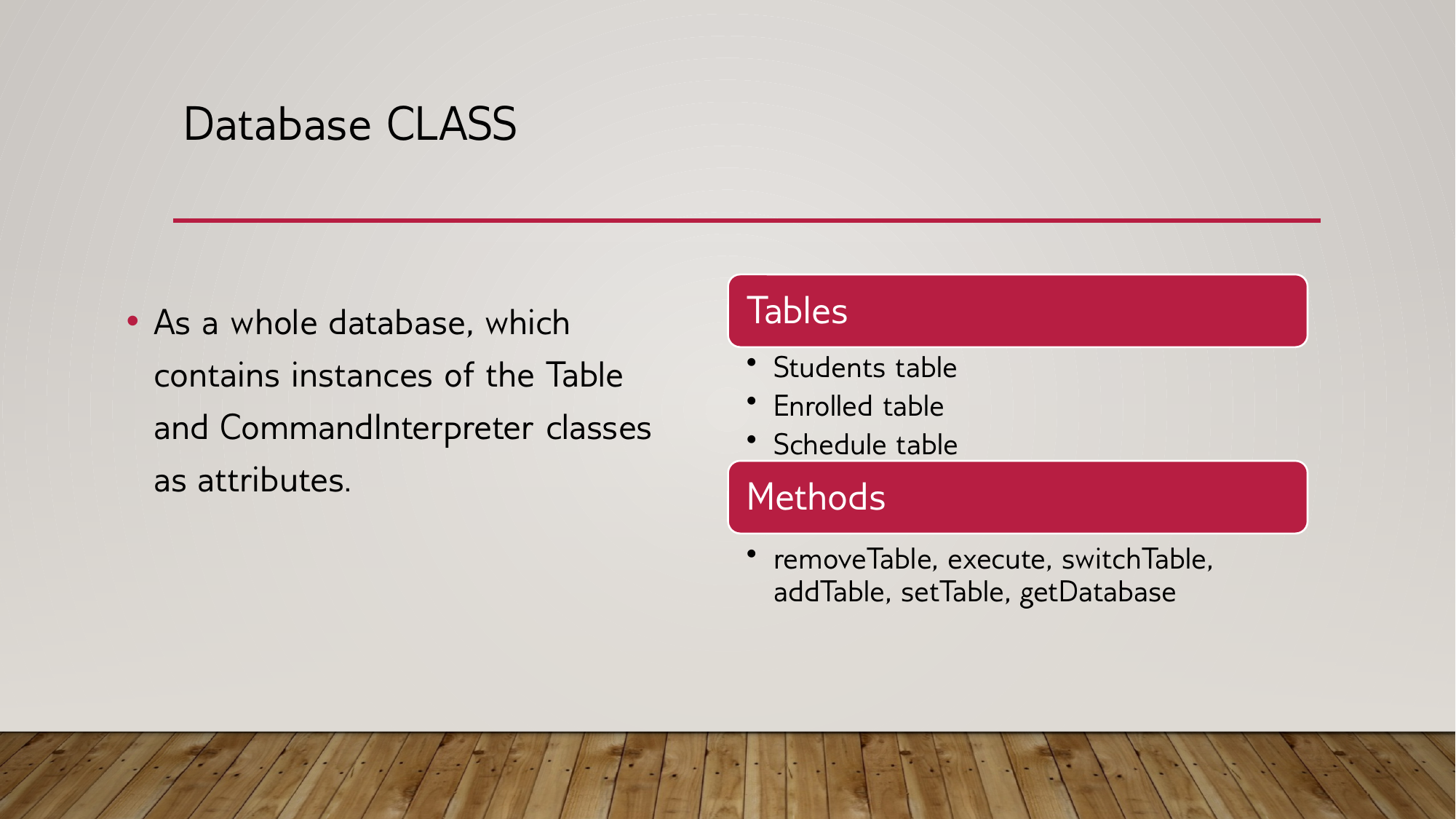

# Database class
Tables
Students table
Enrolled table
Schedule table
Methods
removeTable, execute, switchTable, addTable, setTable, getDatabase
As a whole database, which contains instances of the Table and CommandInterpreter classes as attributes.